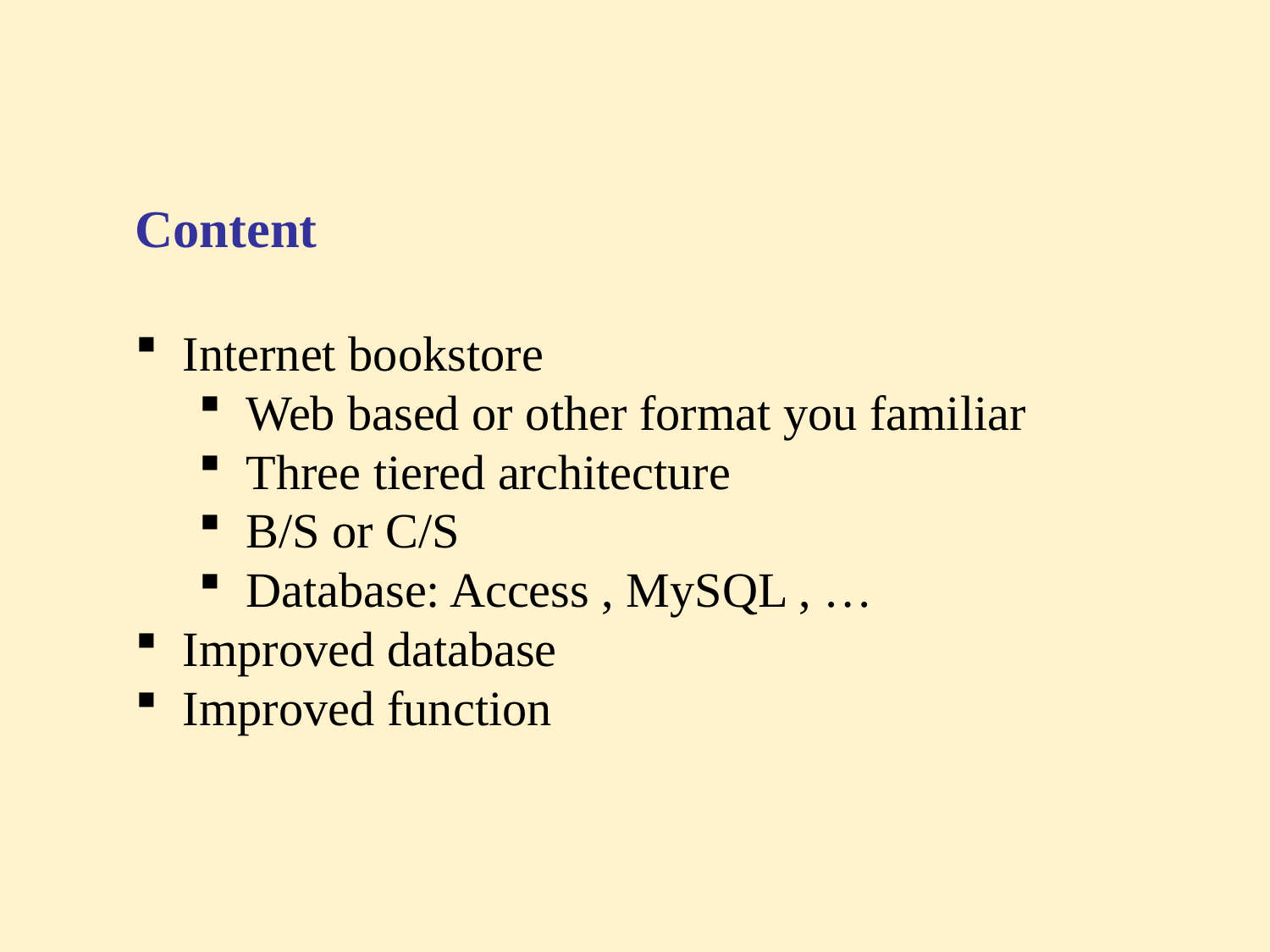

Content

Internet bookstore
Web based or other format you familiar
Three tiered architecture
B/S or C/S
Database: Access , MySQL , …
Improved database
Improved function